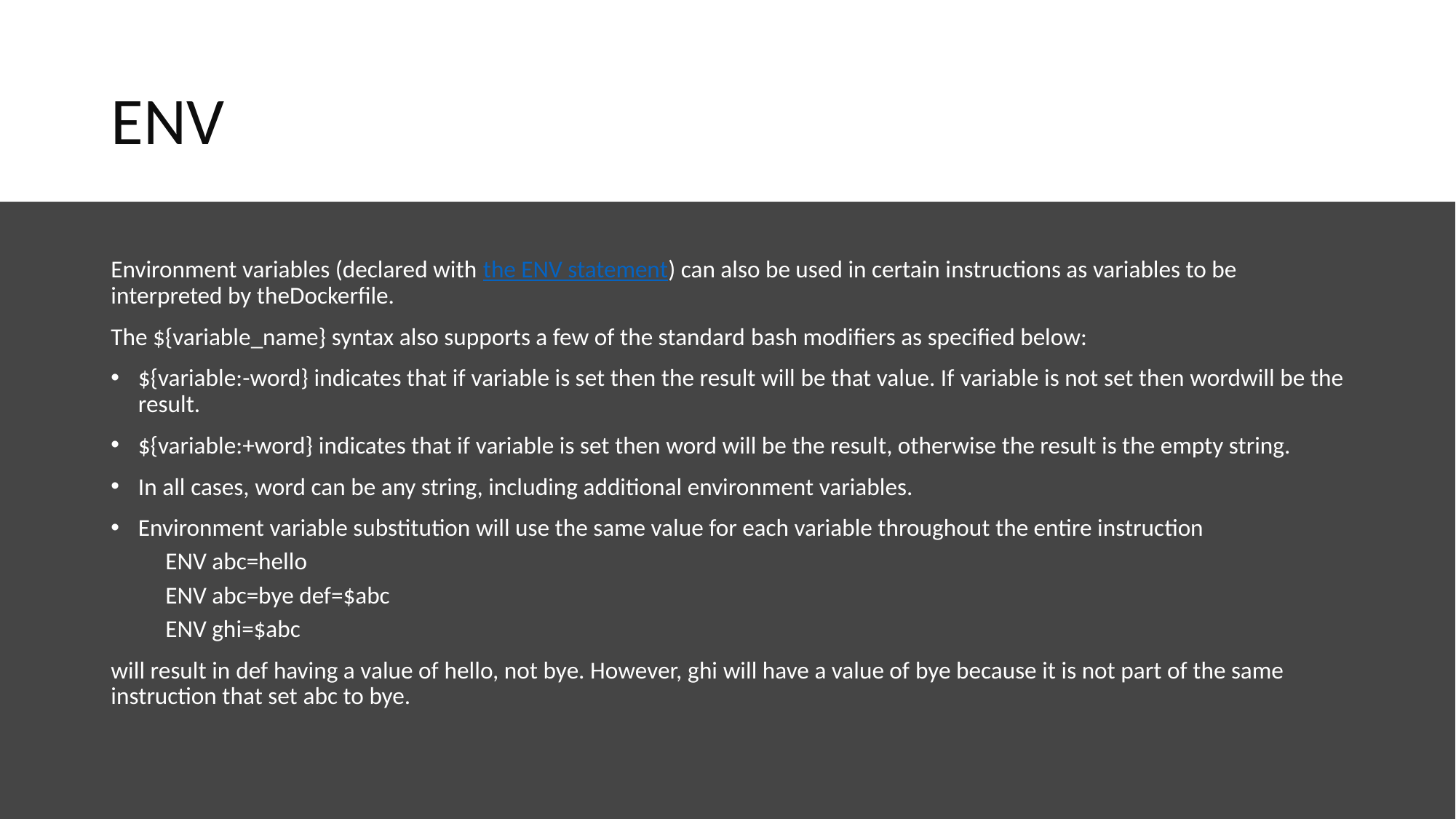

# ENV

Environment variables (declared with the ENV statement) can also be used in certain instructions as variables to be interpreted by theDockerfile.
The ${variable_name} syntax also supports a few of the standard bash modifiers as specified below:
${variable:-word} indicates that if variable is set then the result will be that value. If variable is not set then wordwill be the result.
${variable:+word} indicates that if variable is set then word will be the result, otherwise the result is the empty string.
In all cases, word can be any string, including additional environment variables.
Environment variable substitution will use the same value for each variable throughout the entire instruction
ENV abc=hello
ENV abc=bye def=$abc
ENV ghi=$abc
will result in def having a value of hello, not bye. However, ghi will have a value of bye because it is not part of the same instruction that set abc to bye.